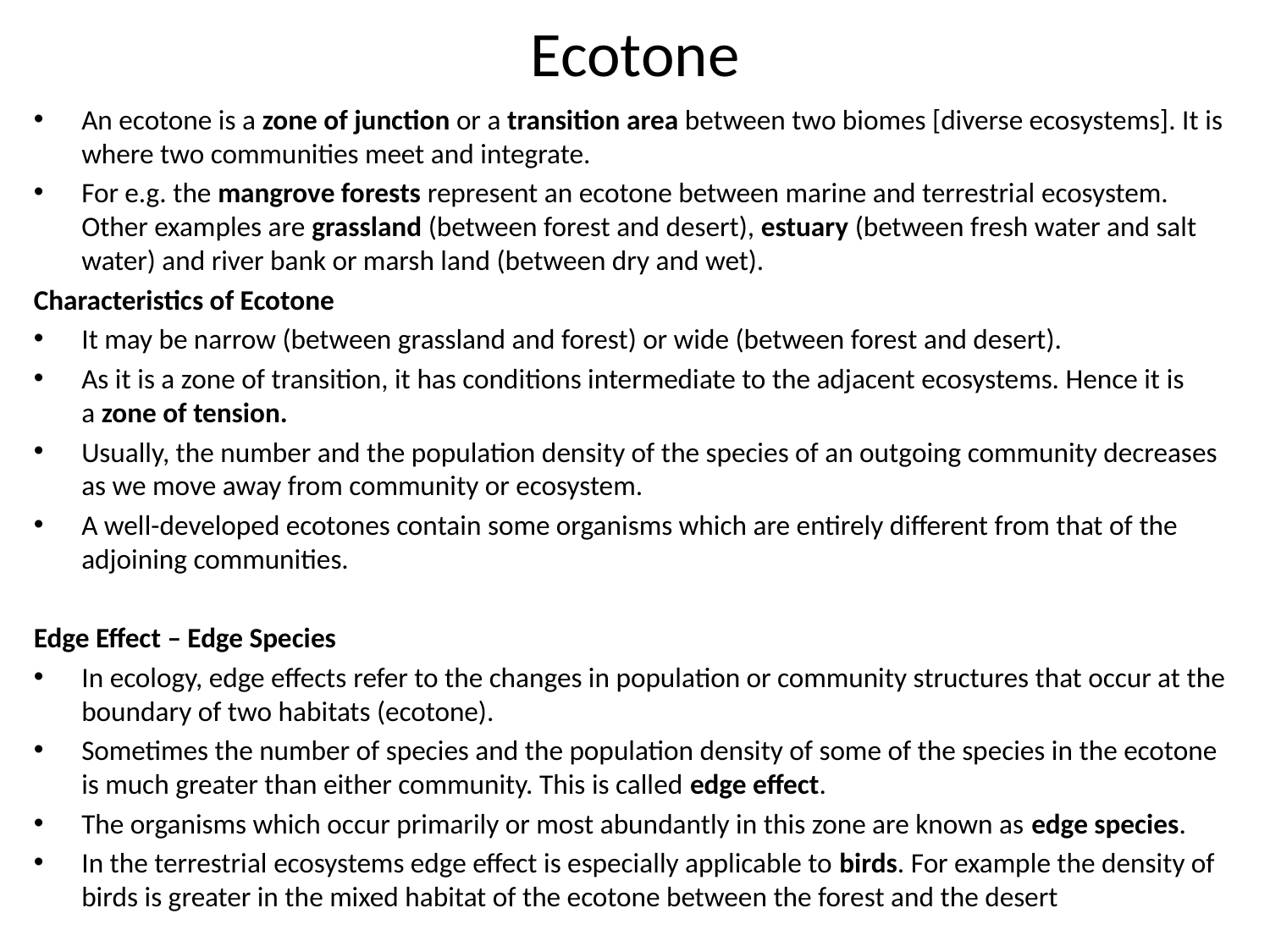

# Ecotone
An ecotone is a zone of junction or a transition area between two biomes [diverse ecosystems]. It is where two communities meet and integrate.
For e.g. the mangrove forests represent an ecotone between marine and terrestrial ecosystem. Other examples are grassland (between forest and desert), estuary (between fresh water and salt water) and river bank or marsh land (between dry and wet).
Characteristics of Ecotone
It may be narrow (between grassland and forest) or wide (between forest and desert).
As it is a zone of transition, it has conditions intermediate to the adjacent ecosystems. Hence it is a zone of tension.
Usually, the number and the population density of the species of an outgoing community decreases as we move away from community or ecosystem.
A well-developed ecotones contain some organisms which are entirely different from that of the adjoining communities.

Edge Effect – Edge Species
In ecology, edge effects refer to the changes in population or community structures that occur at the boundary of two habitats (ecotone).
Sometimes the number of species and the population density of some of the species in the ecotone is much greater than either community. This is called edge effect.
The organisms which occur primarily or most abundantly in this zone are known as edge species.
In the terrestrial ecosystems edge effect is especially applicable to birds. For example the density of birds is greater in the mixed habitat of the ecotone between the forest and the desert